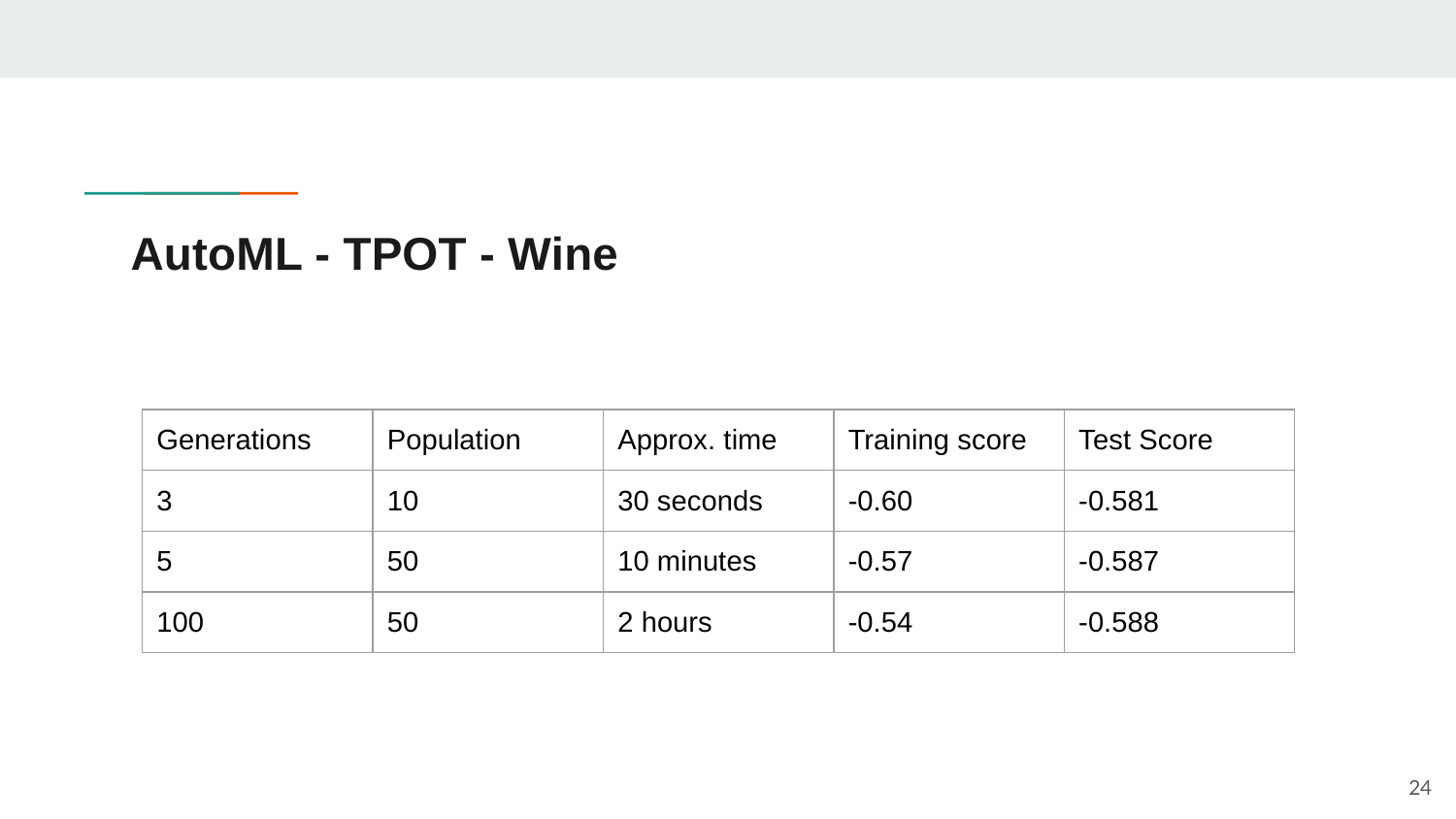

# AutoML - TPOT - Wine
| Generations | Population | Approx. time | Training score | Test Score |
| --- | --- | --- | --- | --- |
| 3 | 10 | 30 seconds | -0.60 | -0.581 |
| 5 | 50 | 10 minutes | -0.57 | -0.587 |
| 100 | 50 | 2 hours | -0.54 | -0.588 |
24